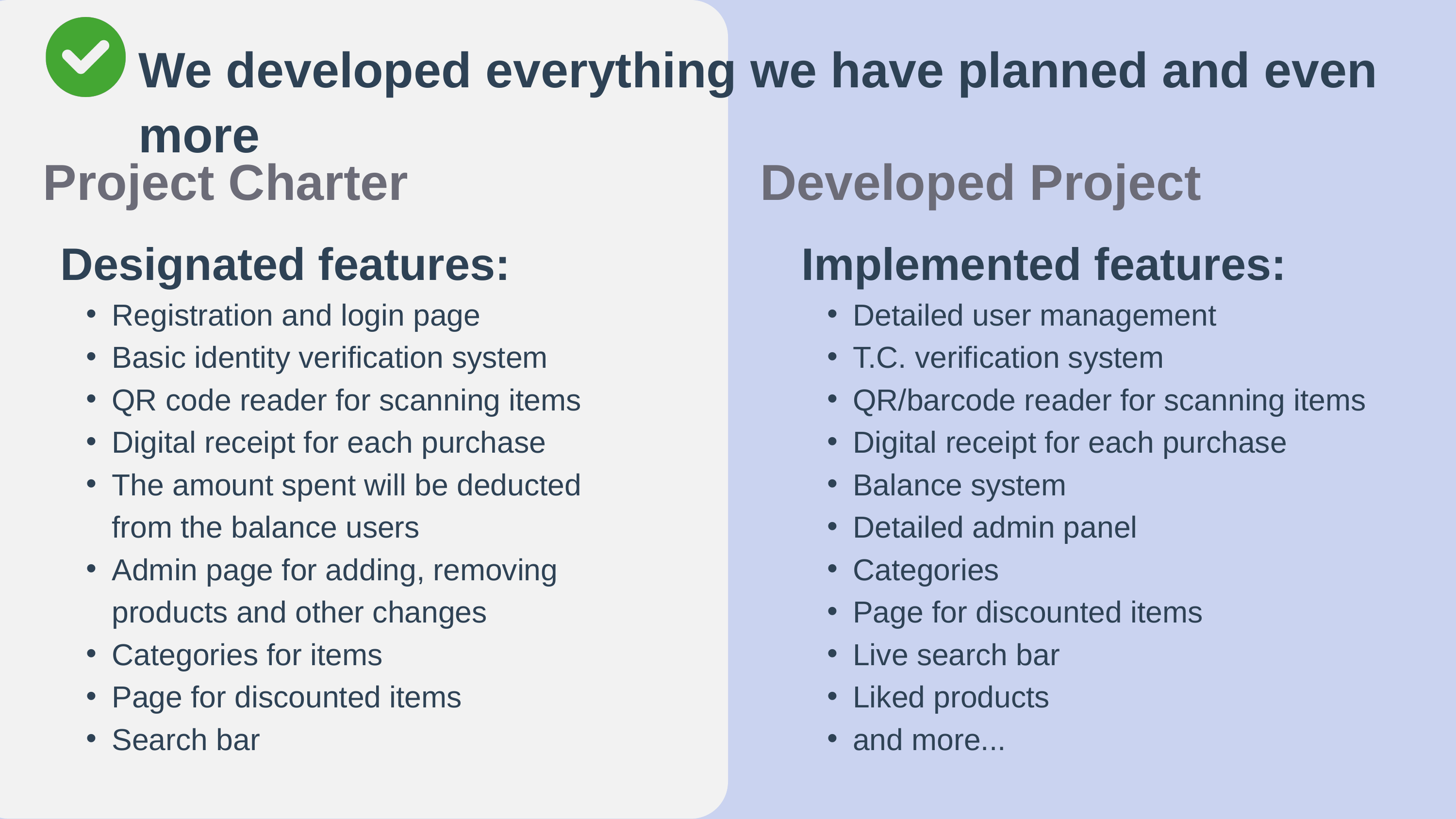

We developed everything we have planned and even more
Project Charter
Developed Project
Designated features:
Registration and login page
Basic identity verification system
QR code reader for scanning items
Digital receipt for each purchase
The amount spent will be deducted from the balance users
Admin page for adding, removing products and other changes
Categories for items
Page for discounted items
Search bar

Implemented features:
Detailed user management
T.C. verification system
QR/barcode reader for scanning items
Digital receipt for each purchase
Balance system
Detailed admin panel
Categories
Page for discounted items
Live search bar
Liked products
and more...